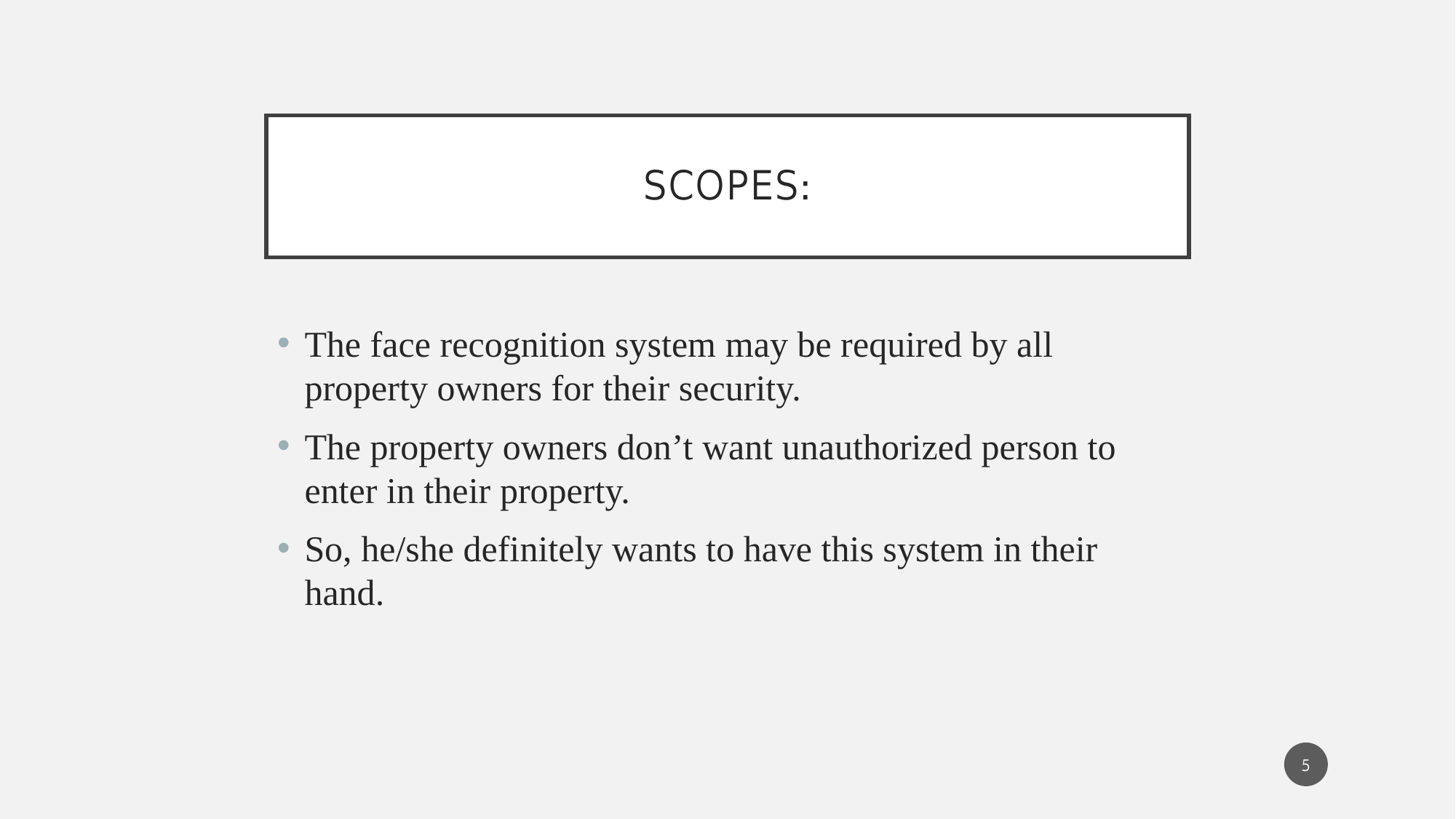

# Scopes:
The face recognition system may be required by all property owners for their security.
The property owners don’t want unauthorized person to enter in their property.
So, he/she definitely wants to have this system in their hand.

5